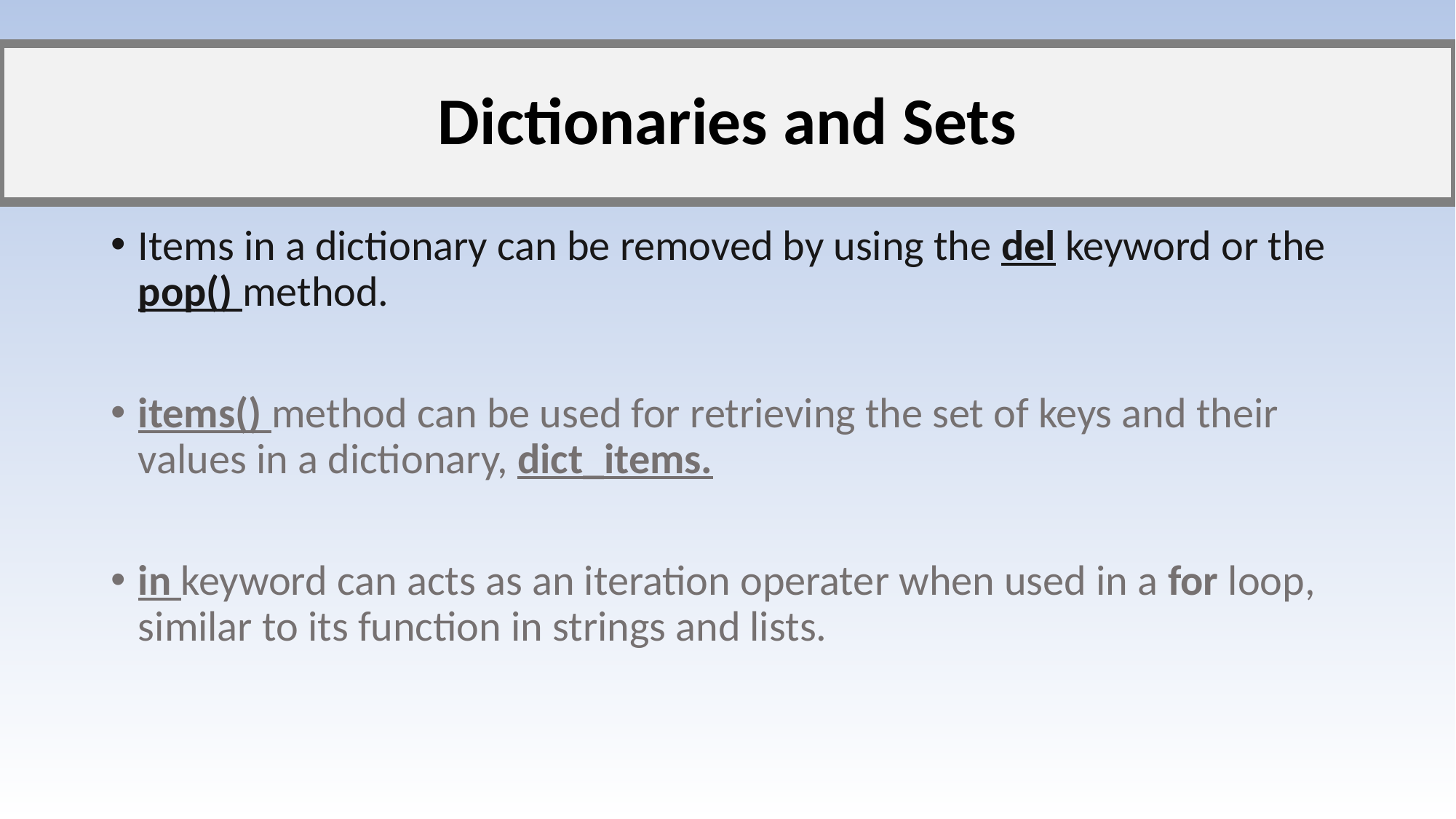

# Dictionaries and Sets
Items in a dictionary can be removed by using the del keyword or the pop() method.

items() method can be used for retrieving the set of keys and their values in a dictionary, dict_items.

in keyword can acts as an iteration operater when used in a for loop, similar to its function in strings and lists.